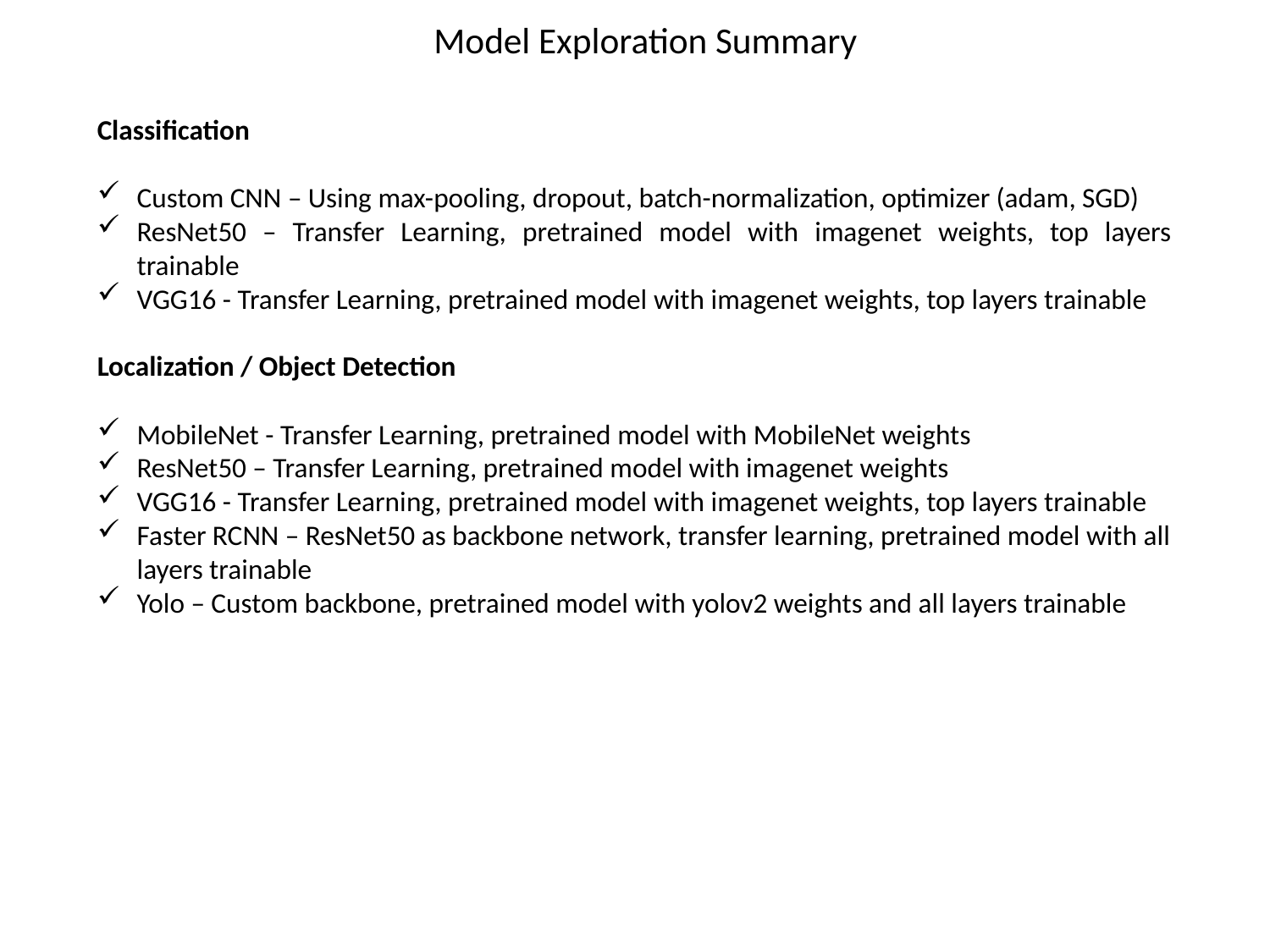

# Model Exploration Summary
Classification

Custom CNN – Using max-pooling, dropout, batch-normalization, optimizer (adam, SGD)
ResNet50 – Transfer Learning, pretrained model with imagenet weights, top layers trainable
VGG16 - Transfer Learning, pretrained model with imagenet weights, top layers trainable

Localization / Object Detection

MobileNet - Transfer Learning, pretrained model with MobileNet weights
ResNet50 – Transfer Learning, pretrained model with imagenet weights
VGG16 - Transfer Learning, pretrained model with imagenet weights, top layers trainable
Faster RCNN – ResNet50 as backbone network, transfer learning, pretrained model with all layers trainable
Yolo – Custom backbone, pretrained model with yolov2 weights and all layers trainable